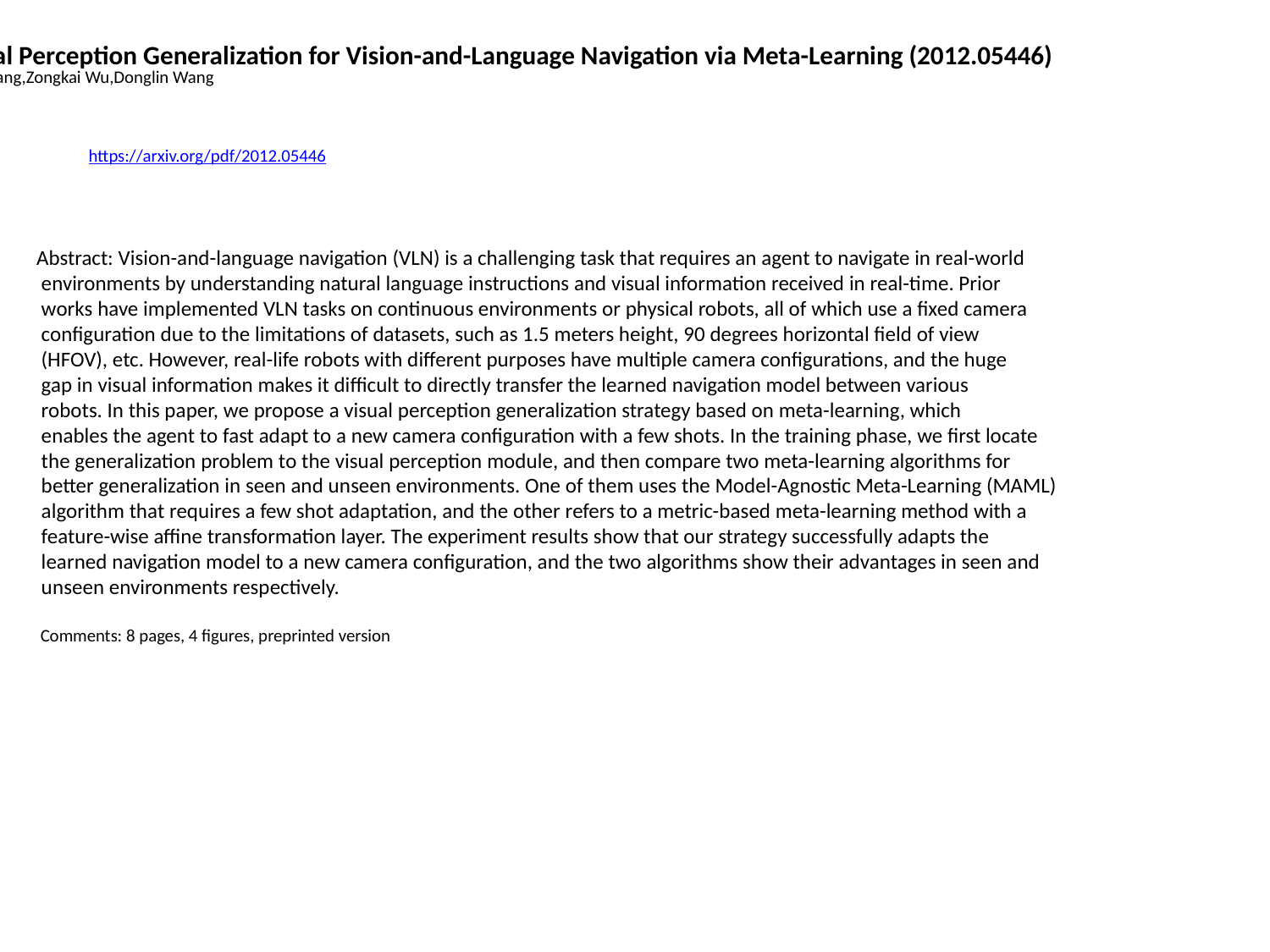

Visual Perception Generalization for Vision-and-Language Navigation via Meta-Learning (2012.05446)
Ting Wang,Zongkai Wu,Donglin Wang

https://arxiv.org/pdf/2012.05446

Abstract: Vision-and-language navigation (VLN) is a challenging task that requires an agent to navigate in real-world
 environments by understanding natural language instructions and visual information received in real-time. Prior
 works have implemented VLN tasks on continuous environments or physical robots, all of which use a fixed camera
 configuration due to the limitations of datasets, such as 1.5 meters height, 90 degrees horizontal field of view
 (HFOV), etc. However, real-life robots with different purposes have multiple camera configurations, and the huge
 gap in visual information makes it difficult to directly transfer the learned navigation model between various
 robots. In this paper, we propose a visual perception generalization strategy based on meta-learning, which
 enables the agent to fast adapt to a new camera configuration with a few shots. In the training phase, we first locate
 the generalization problem to the visual perception module, and then compare two meta-learning algorithms for
 better generalization in seen and unseen environments. One of them uses the Model-Agnostic Meta-Learning (MAML)
 algorithm that requires a few shot adaptation, and the other refers to a metric-based meta-learning method with a
 feature-wise affine transformation layer. The experiment results show that our strategy successfully adapts the
 learned navigation model to a new camera configuration, and the two algorithms show their advantages in seen and
 unseen environments respectively.
 Comments: 8 pages, 4 figures, preprinted version